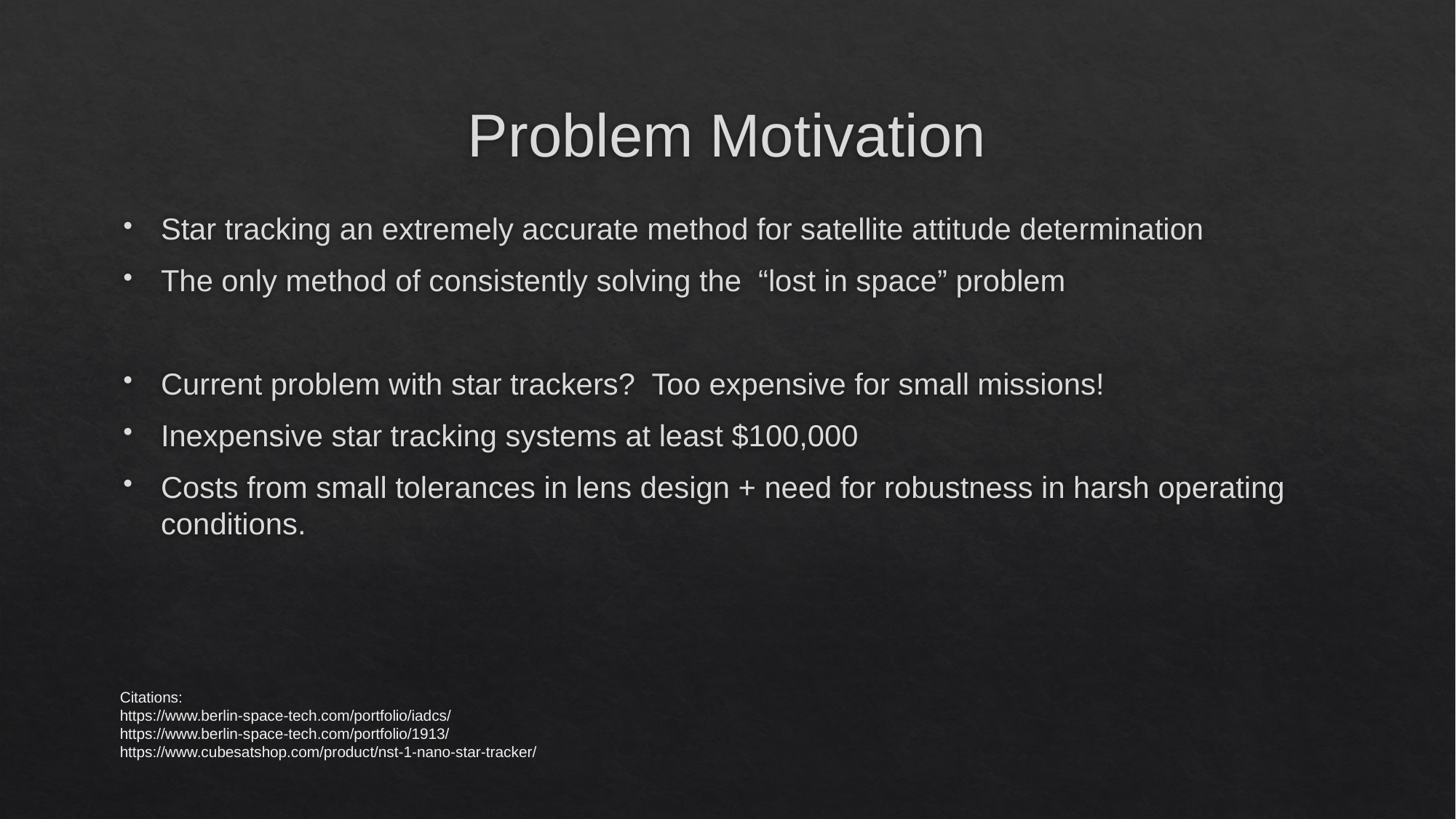

# Problem Motivation
Star tracking an extremely accurate method for satellite attitude determination
The only method of consistently solving the  “lost in space” problem

Current problem with star trackers?  Too expensive for small missions!
Inexpensive star tracking systems at least $100,000
Costs from small tolerances in lens design + need for robustness in harsh operating conditions.
Citations:
https://www.berlin-space-tech.com/portfolio/iadcs/
https://www.berlin-space-tech.com/portfolio/1913/
https://www.cubesatshop.com/product/nst-1-nano-star-tracker/